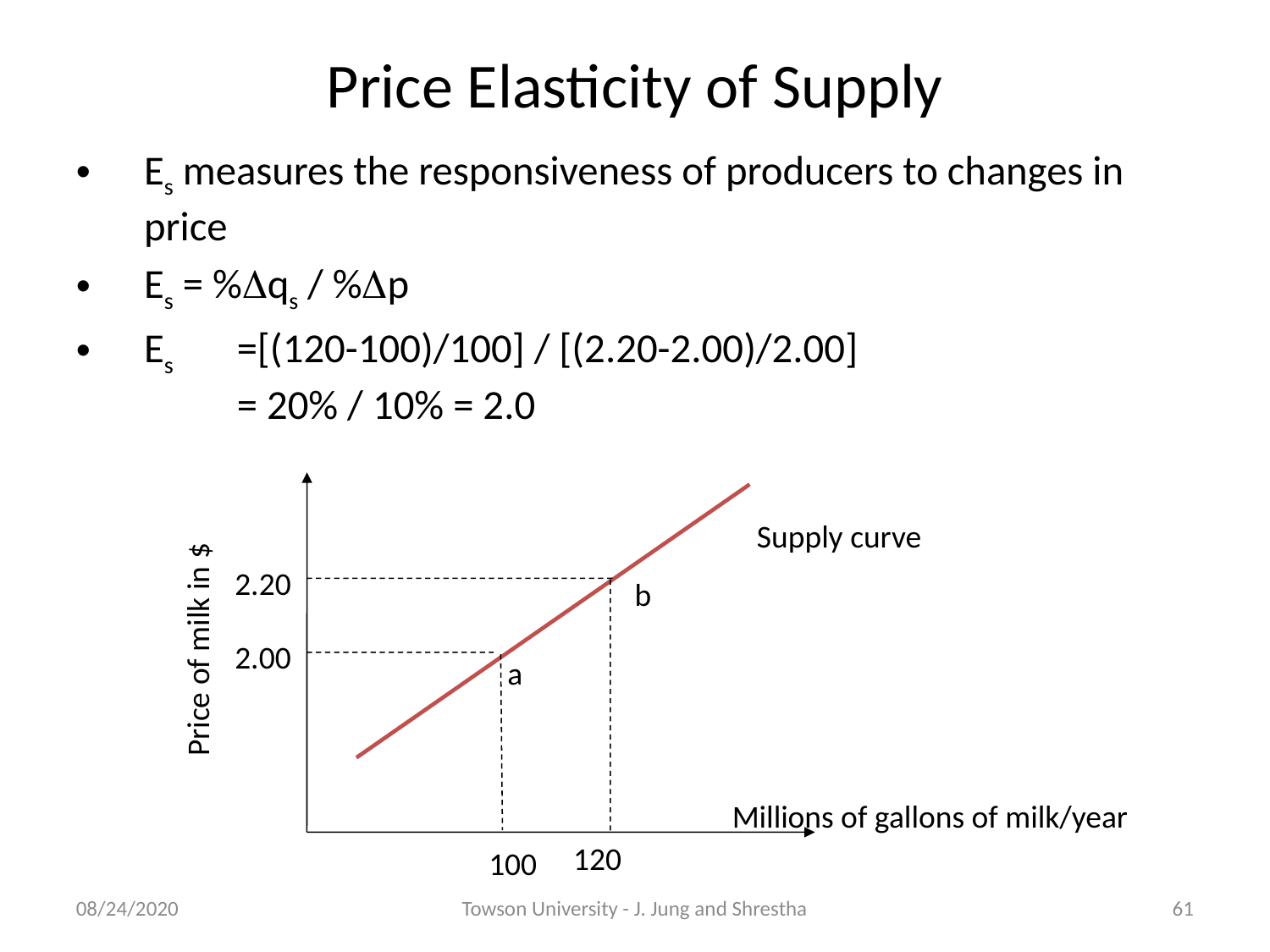

Price Elasticity of Supply
Es measures the responsiveness of producers to changes in price
Es = %Δqs / %Δp
Es	=[(120-100)/100] / [(2.20-2.00)/2.00]
	= 20% / 10% = 2.0

Supply curve
2.20
b
Price of milk in $

2.00
a

Millions of gallons of milk/year

120
100
08/24/2020
Towson University - J. Jung and Shrestha
61